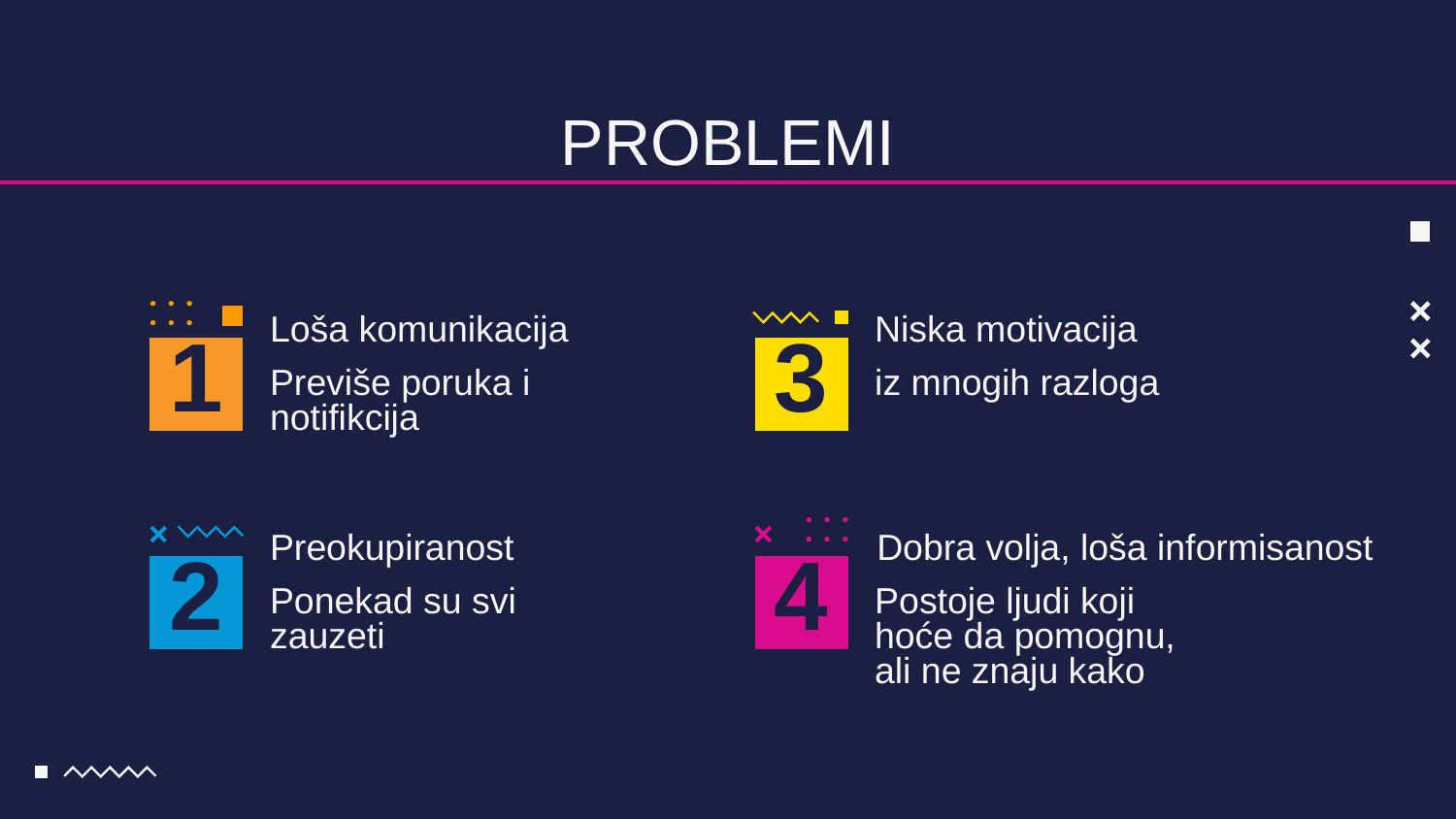

PROBLEMI

Loša komunikacija
Niska motivacija

# 1
3

Previše poruka i notifikcija
iz mnogih razloga

Preokupiranost
Dobra volja, loša informisanost

2
4
Ponekad su svi zauzeti
Postoje ljudi koji hoće da pomognu, ali ne znaju kako